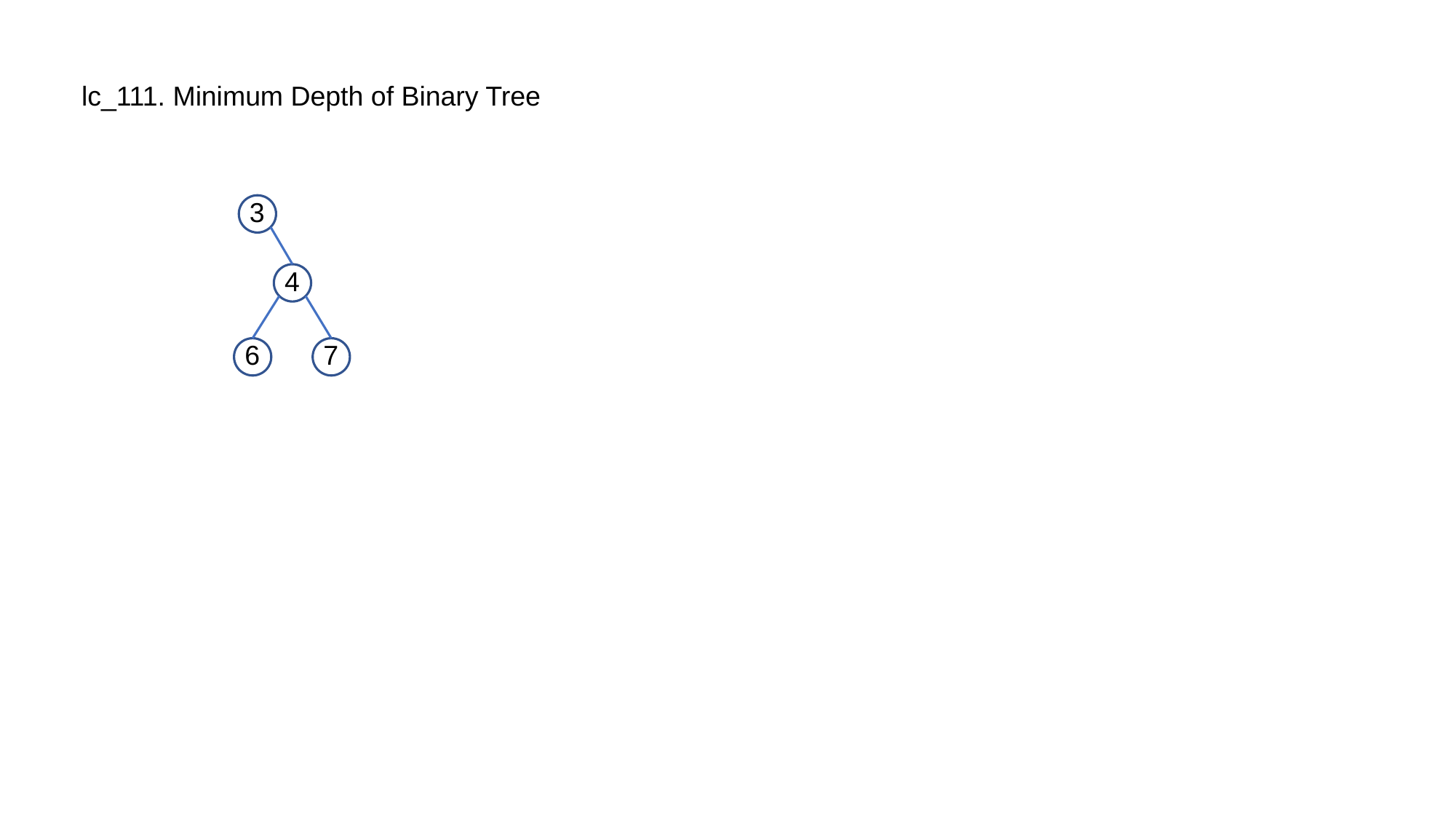

lc_111. Minimum Depth of Binary Tree

3

4

6

7